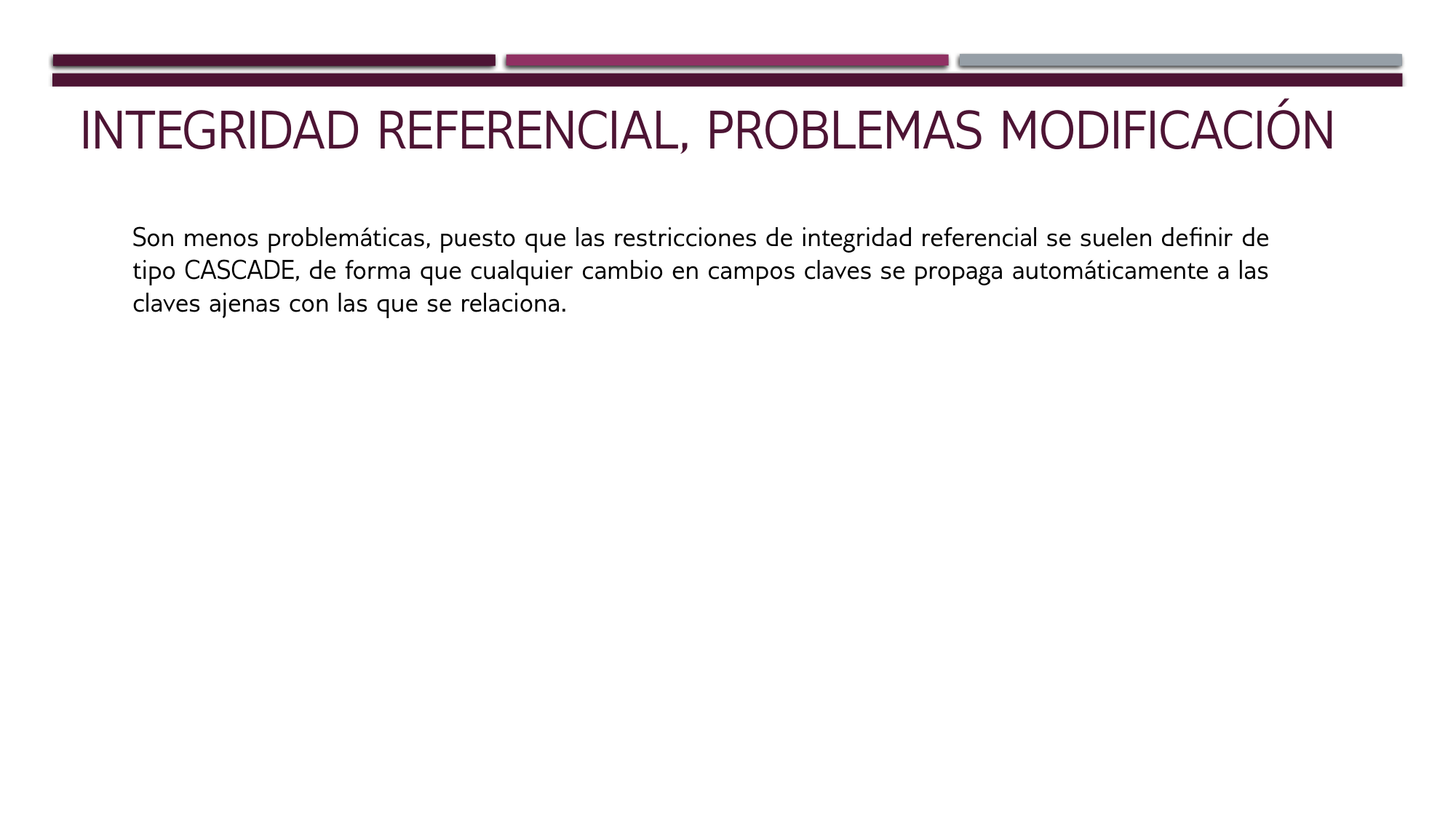

# integridad referencial, problemas modificación
Son menos problemáticas, puesto que las restricciones de integridad referencial se suelen definir de tipo CASCADE, de forma que cualquier cambio en campos claves se propaga automáticamente a las claves ajenas con las que se relaciona.